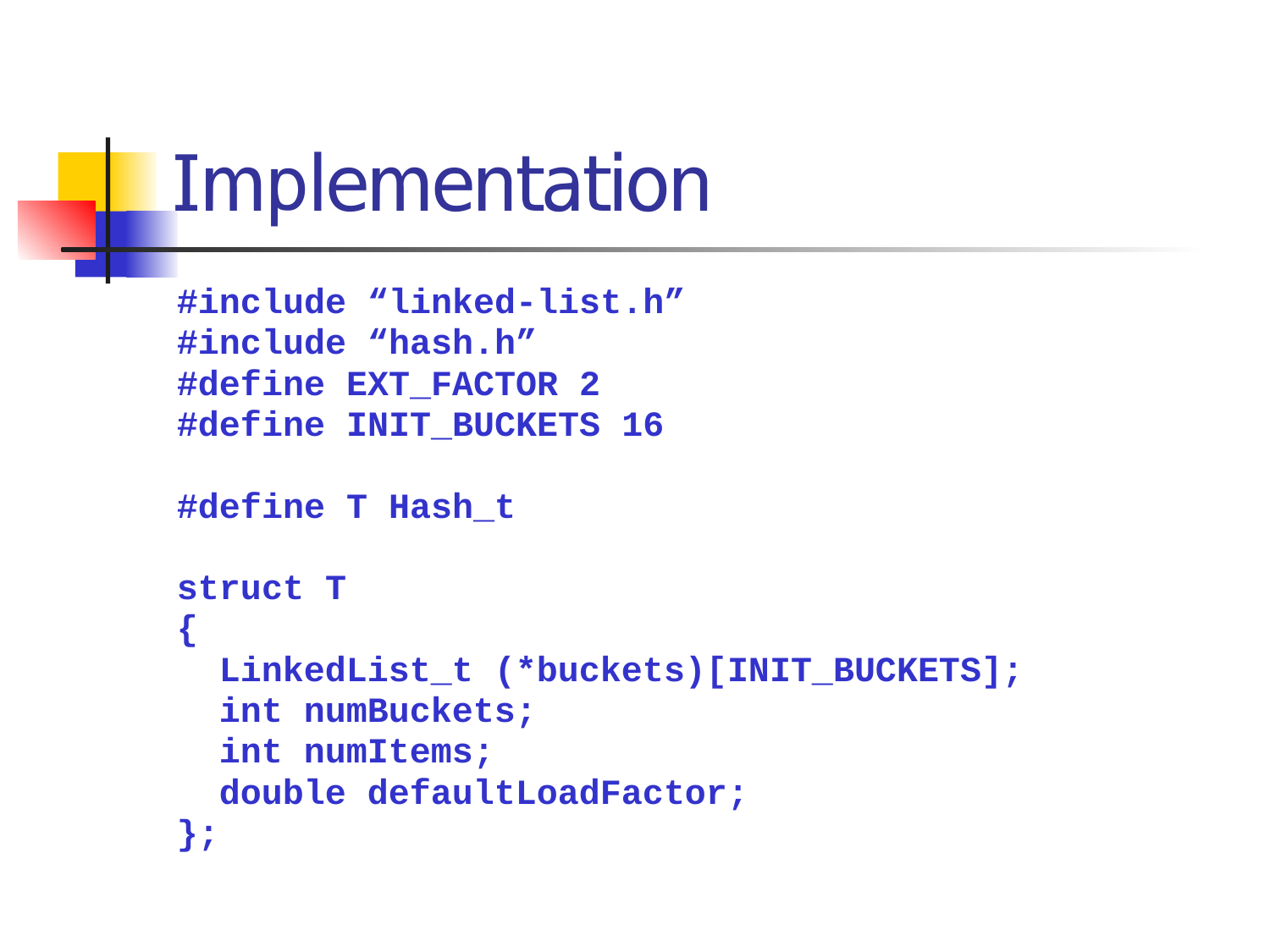

# Implementation
#include “linked-list.h”
#include “hash.h”
#define EXT_FACTOR 2
#define INIT_BUCKETS 16

#define T Hash_t

struct T
{
  LinkedList_t (*buckets)[INIT_BUCKETS];
  int numBuckets;
  int numItems;
  double defaultLoadFactor;
};